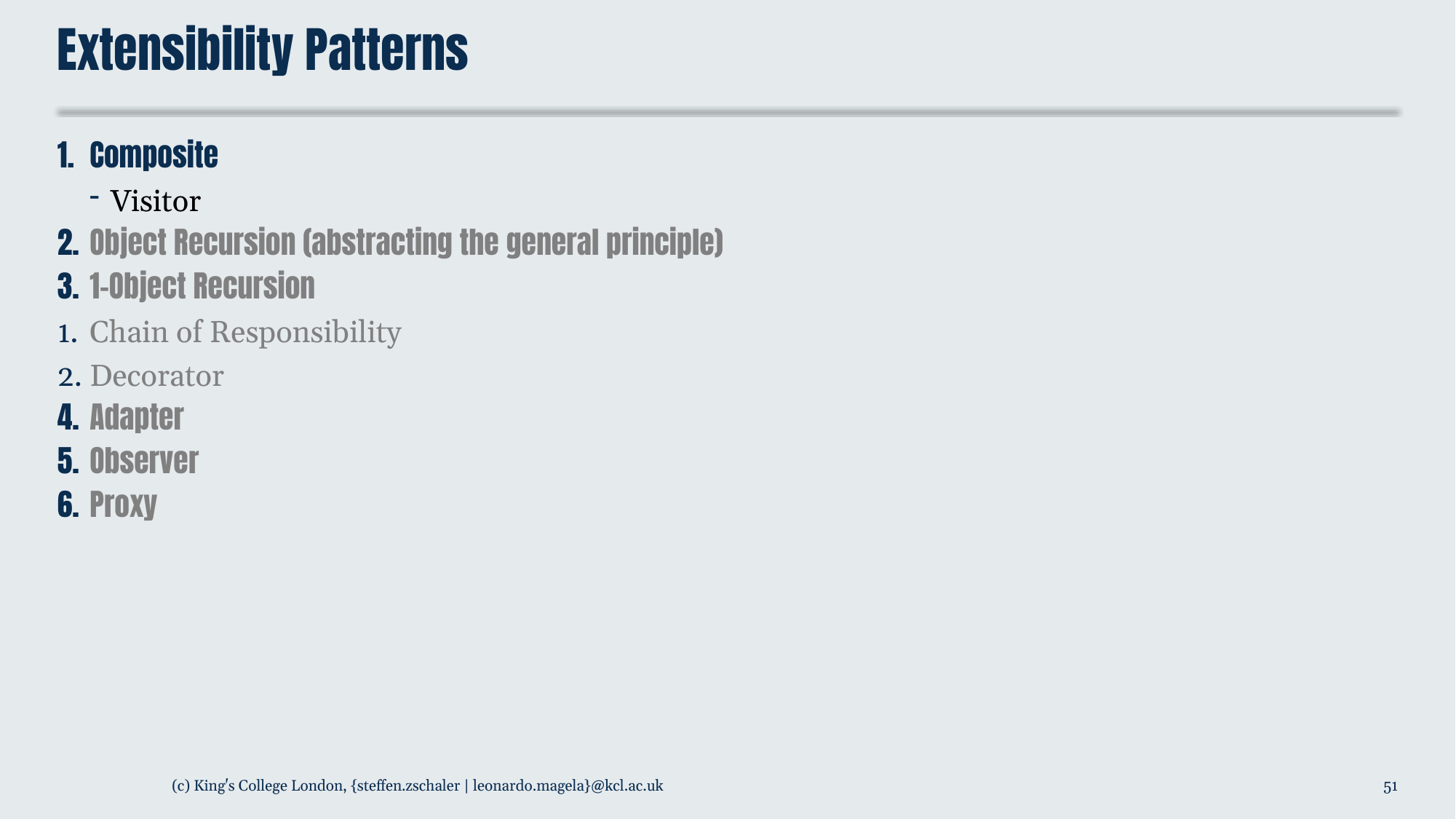

# Extensibility Patterns
Composite
Visitor
Object Recursion (abstracting the general principle)
1-Object Recursion
Chain of Responsibility
Decorator
Adapter
Observer
Proxy

(c) King's College London, {steffen.zschaler | leonardo.magela}@kcl.ac.uk
51